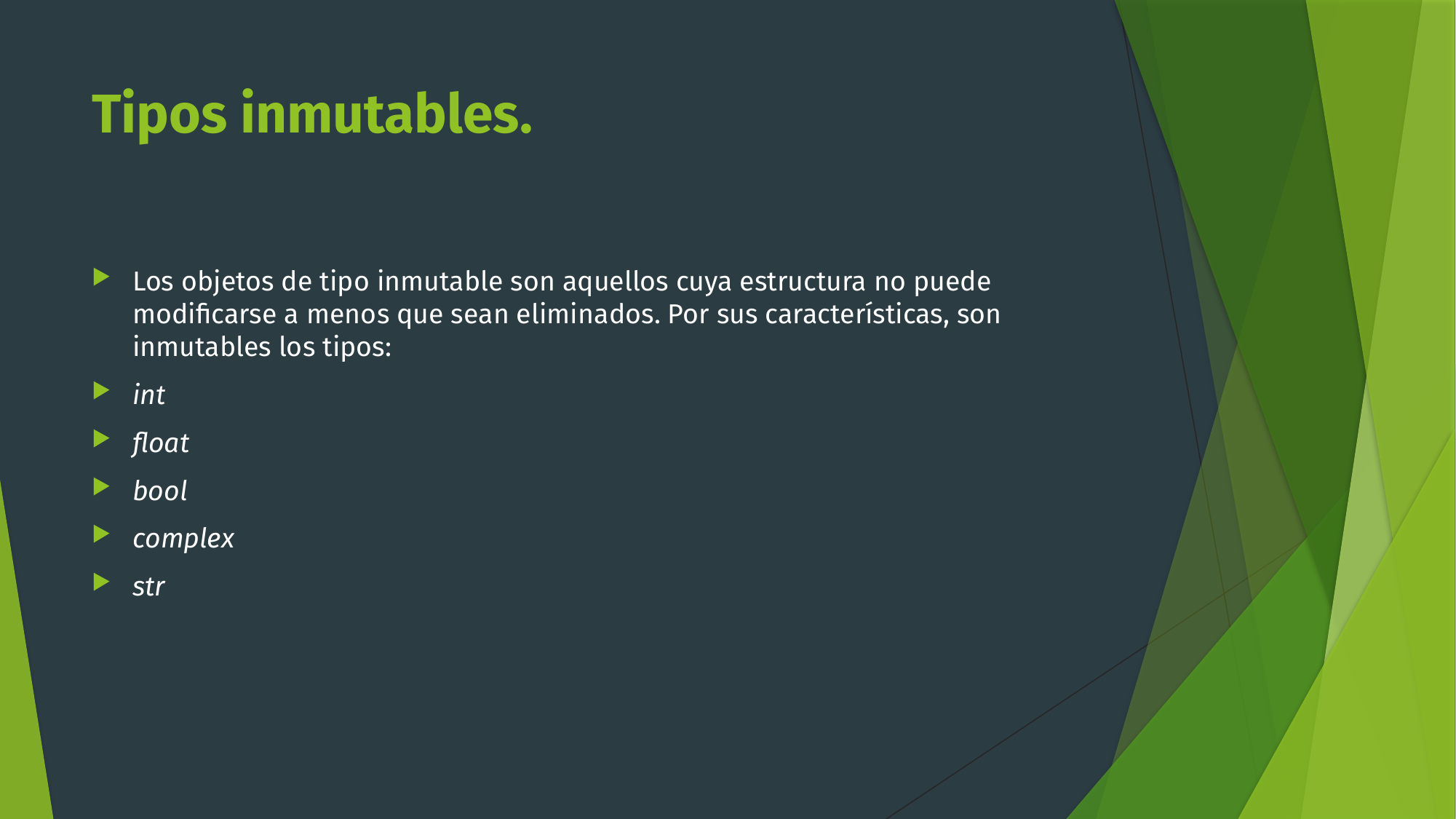

# Tipos inmutables.
Los objetos de tipo inmutable son aquellos cuya estructura no puede modificarse a menos que sean eliminados. Por sus características, son inmutables los tipos:
int
float
bool
complex
str